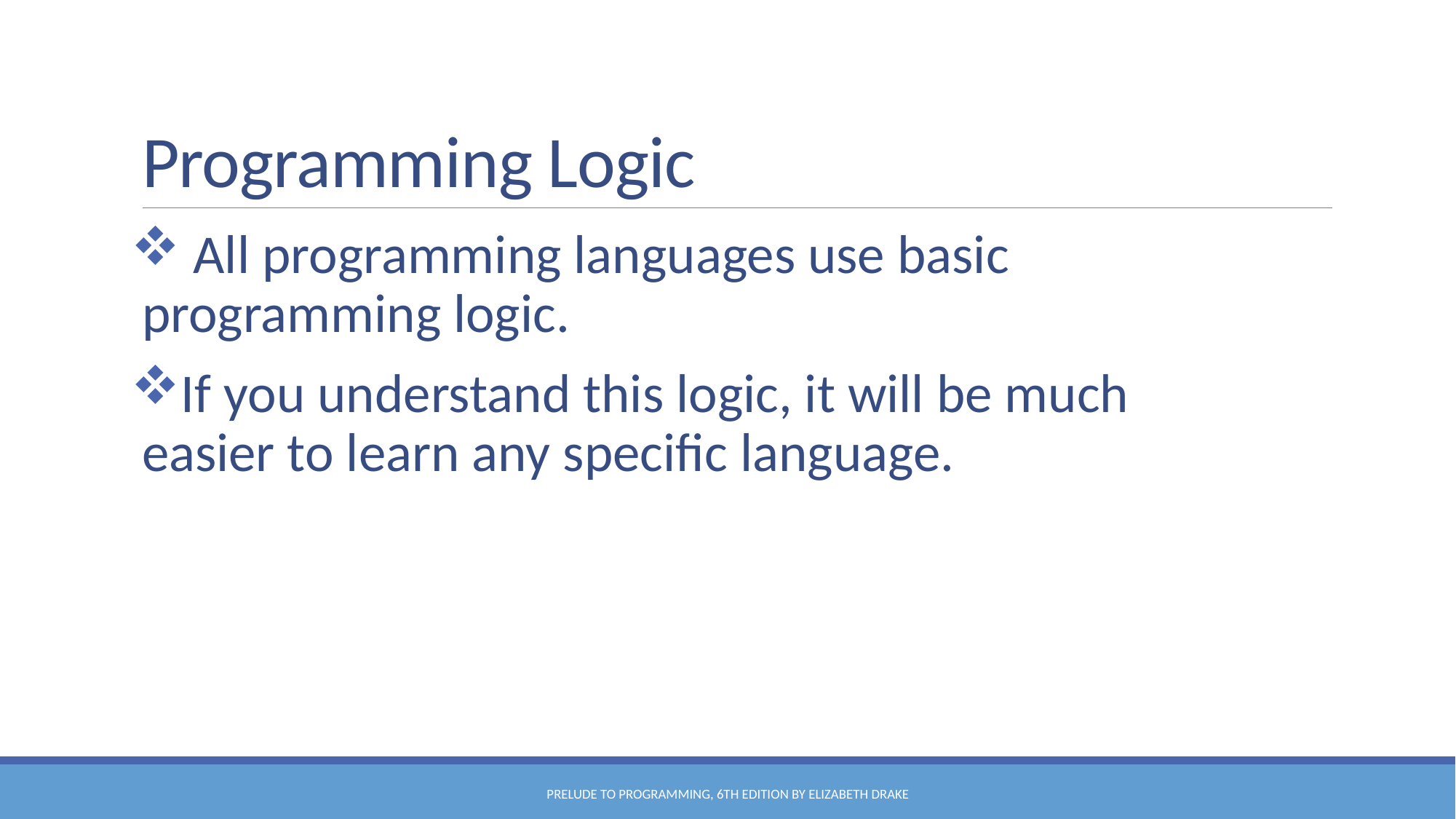

# Programming Logic
 All programming languages use basic programming logic.
If you understand this logic, it will be much easier to learn any specific language.

Prelude to Programming, 6th edition by Elizabeth Drake